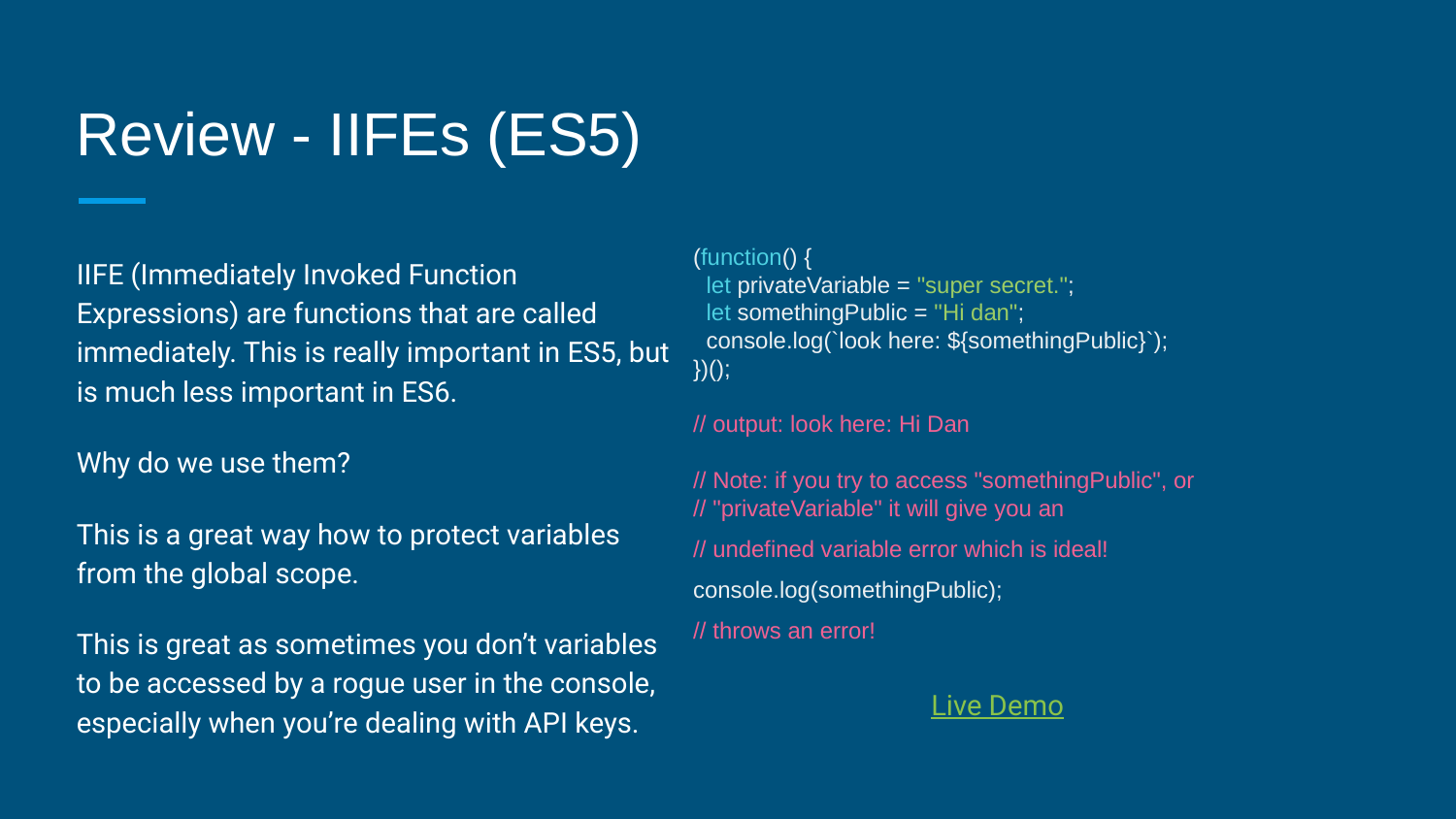

# Review - IIFEs (ES5)
(function() {
  let privateVariable = "super secret.";
  let somethingPublic = "Hi dan";
  console.log(`look here: ${somethingPublic}`);
})();

// output: look here: Hi Dan

// Note: if you try to access "somethingPublic", or
// "privateVariable" it will give you an
// undefined variable error which is ideal!
console.log(somethingPublic);
// throws an error!
IIFE (Immediately Invoked Function Expressions) are functions that are called immediately. This is really important in ES5, but is much less important in ES6.
Why do we use them?
This is a great way how to protect variables from the global scope.
This is great as sometimes you don’t variables to be accessed by a rogue user in the console, especially when you’re dealing with API keys.
Live Demo